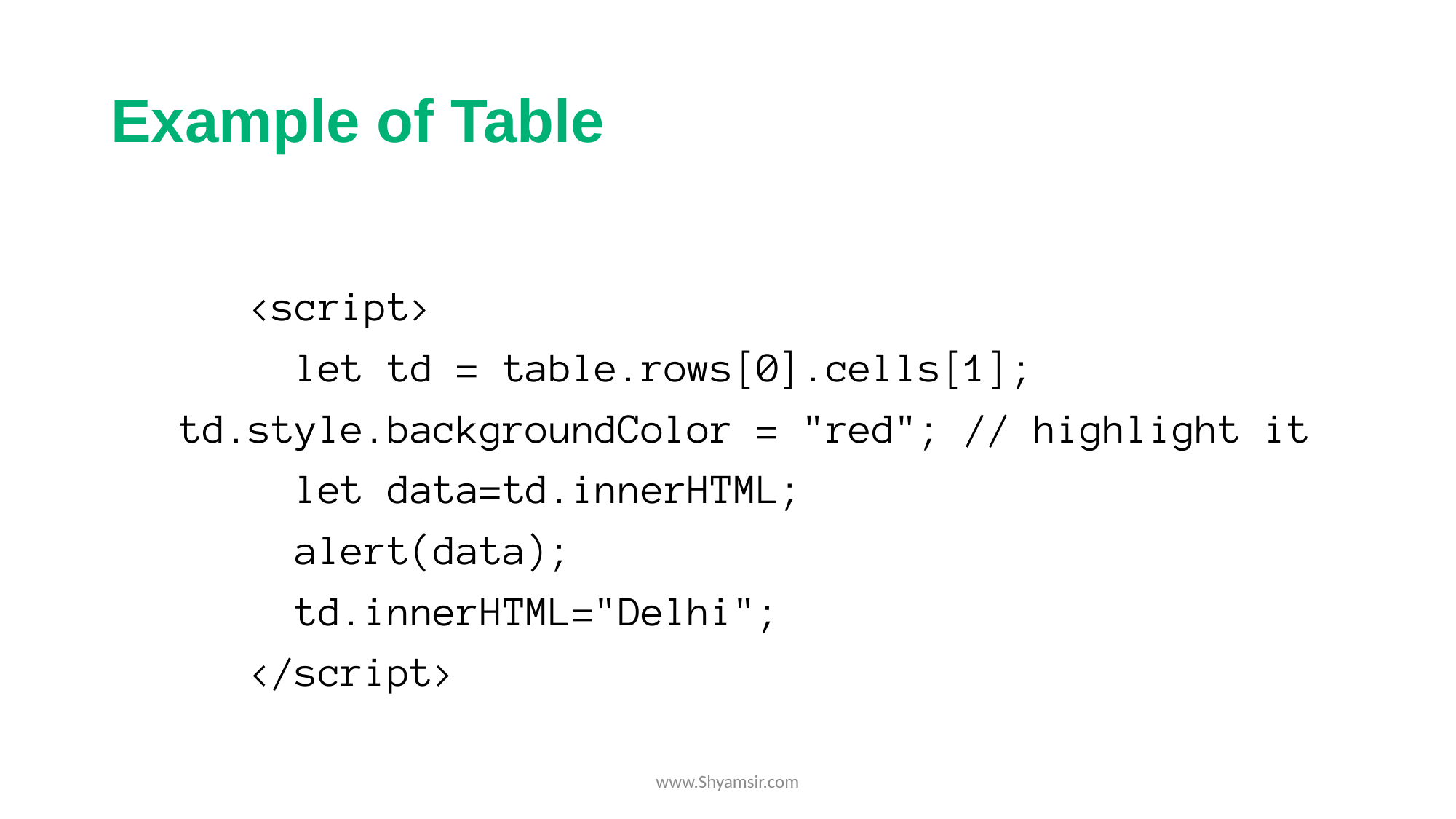

# Example of Table

      <script>
        let td = table.rows[0].cells[1];
   td.style.backgroundColor = "red"; // highlight it
        let data=td.innerHTML;
        alert(data);
        td.innerHTML="Delhi";
      </script>
www.Shyamsir.com